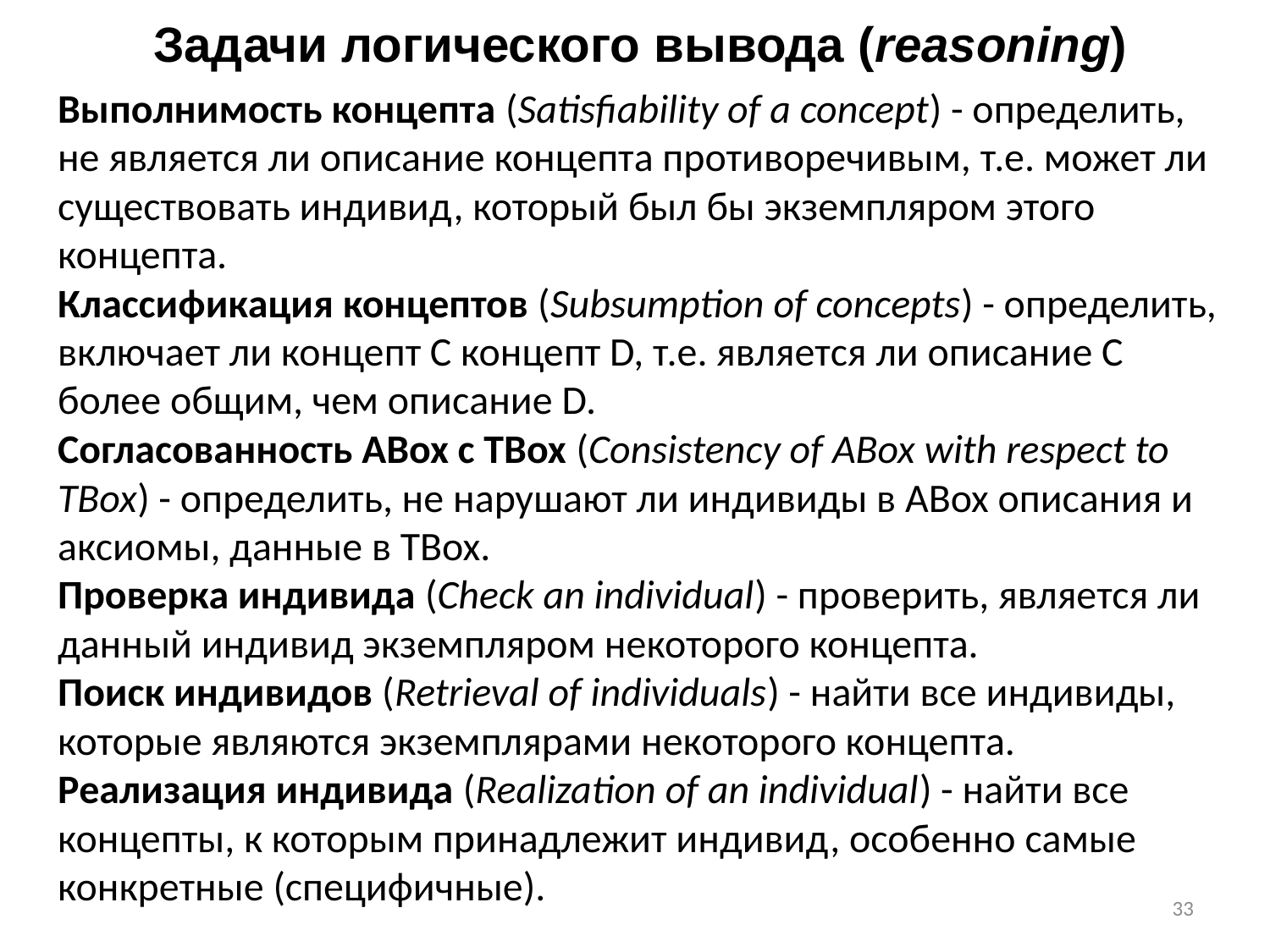

Задачи логического вывода (reasoning)
Выполнимость концепта (Satisfiability of a concept) - определить, не является ли описание концепта противоречивым, т.е. может ли существовать индивид, который был бы экземпляром этого концепта.
Классификация концептов (Subsumption of concepts) - определить, включает ли концепт C концепт D, т.е. является ли описание C более общим, чем описание D.
Согласованность ABox с TBox (Consistency of ABox with respect to TBox) - определить, не нарушают ли индивиды в ABox описания и аксиомы, данные в TBox.
Проверка индивида (Check an individual) - проверить, является ли данный индивид экземпляром некоторого концепта.
Поиск индивидов (Retrieval of individuals) - найти все индивиды, которые являются экземплярами некоторого концепта.
Реализация индивида (Realization of an individual) - найти все концепты, к которым принадлежит индивид, особенно самые конкретные (специфичные).
33